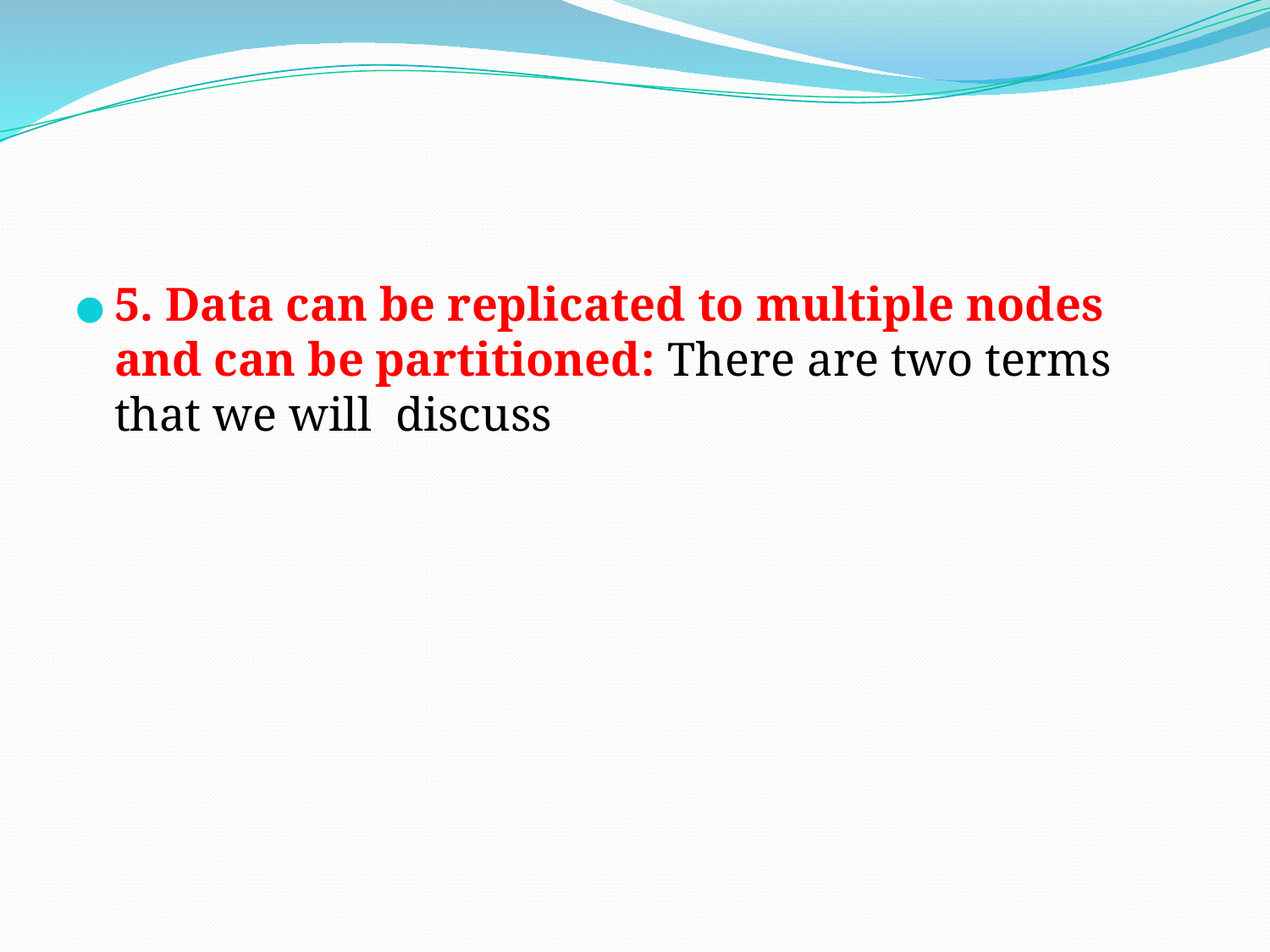

#
5. Data can be replicated to multiple nodes and can be partitioned: There are two terms that we will  discuss